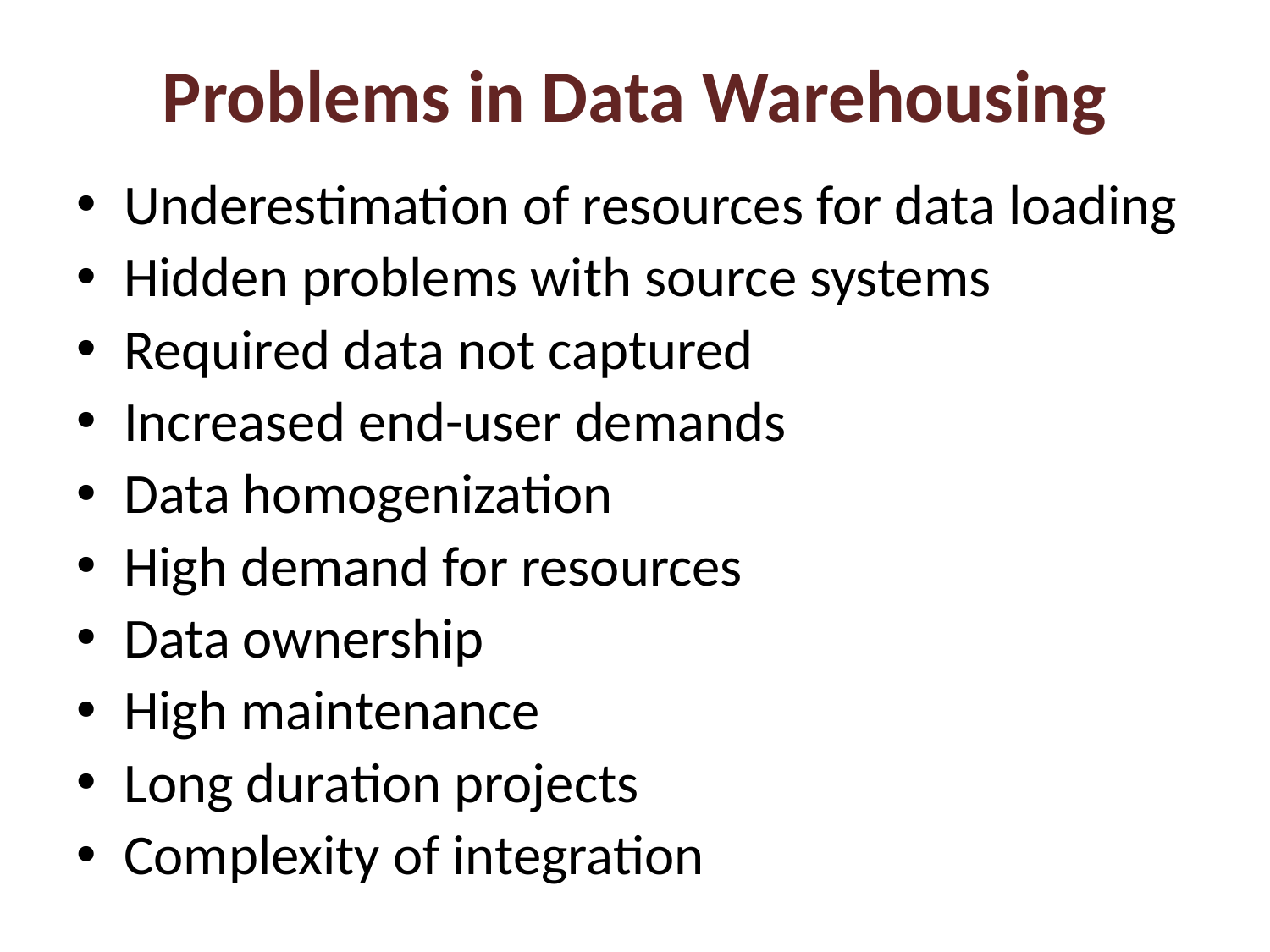

# Problems in Data Warehousing
Underestimation of resources for data loading
Hidden problems with source systems
Required data not captured
Increased end-user demands
Data homogenization
High demand for resources
Data ownership
High maintenance
Long duration projects
Complexity of integration